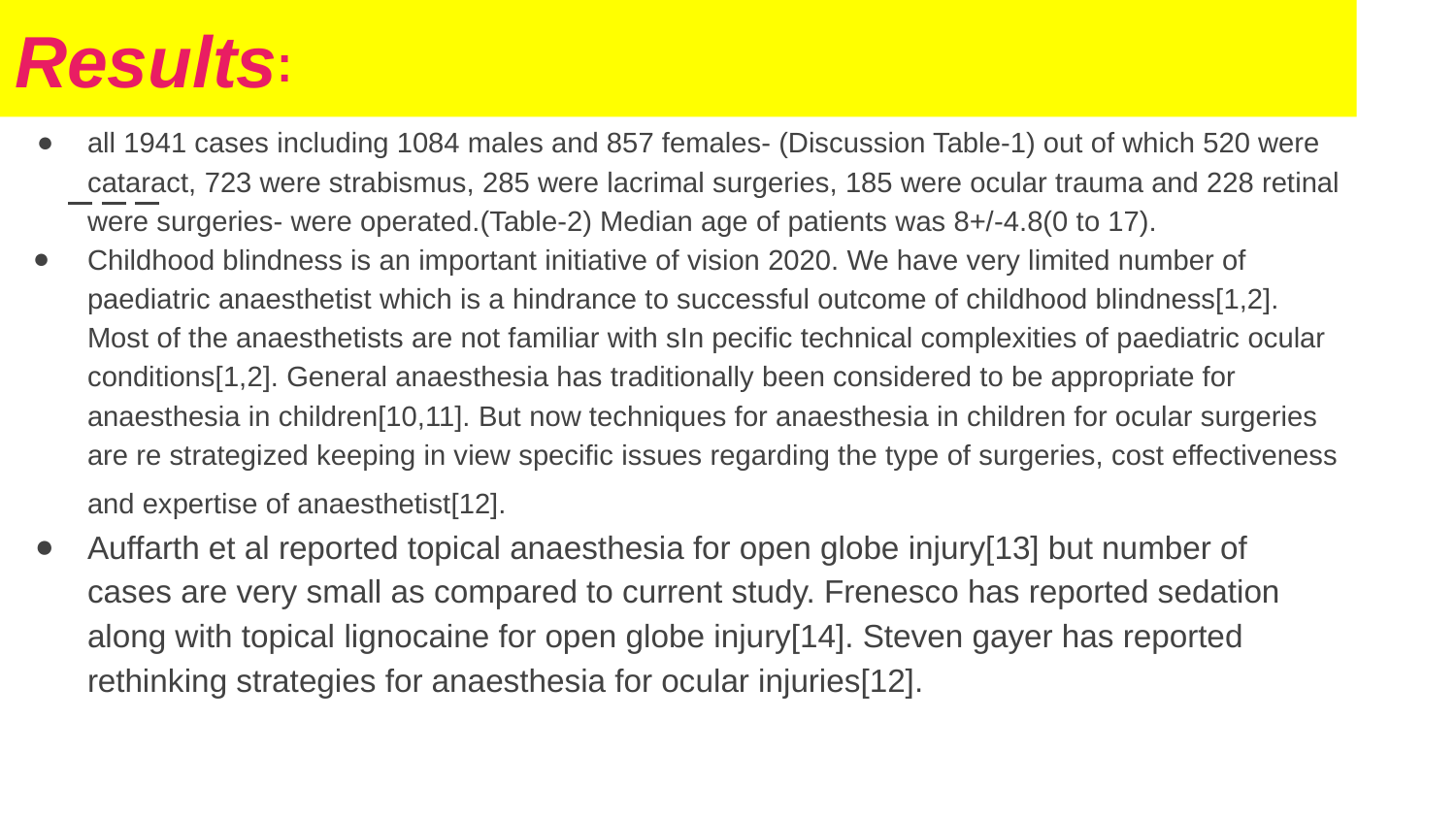

# Results:
all 1941 cases including 1084 males and 857 females- (Discussion Table-1) out of which 520 were cataract, 723 were strabismus, 285 were lacrimal surgeries, 185 were ocular trauma and 228 retinal were surgeries- were operated.(Table-2) Median age of patients was 8+/-4.8(0 to 17).
Childhood blindness is an important initiative of vision 2020. We have very limited number of paediatric anaesthetist which is a hindrance to successful outcome of childhood blindness[1,2]. Most of the anaesthetists are not familiar with sIn pecific technical complexities of paediatric ocular conditions[1,2]. General anaesthesia has traditionally been considered to be appropriate for anaesthesia in children[10,11]. But now techniques for anaesthesia in children for ocular surgeries are re strategized keeping in view specific issues regarding the type of surgeries, cost effectiveness and expertise of anaesthetist[12].
Auffarth et al reported topical anaesthesia for open globe injury[13] but number of cases are very small as compared to current study. Frenesco has reported sedation along with topical lignocaine for open globe injury[14]. Steven gayer has reported rethinking strategies for anaesthesia for ocular injuries[12].